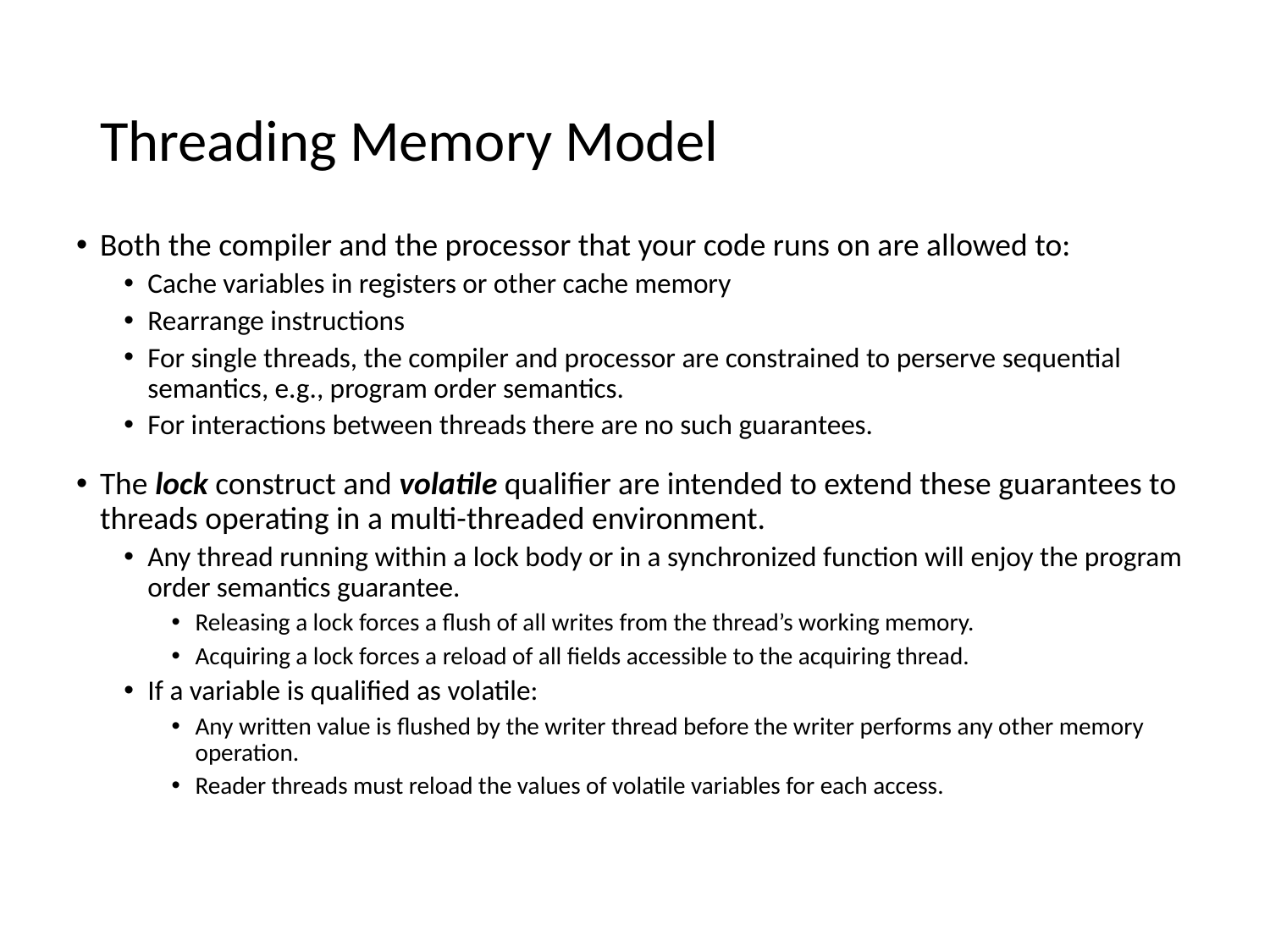

# Threading Memory Model
Both the compiler and the processor that your code runs on are allowed to:
Cache variables in registers or other cache memory
Rearrange instructions
For single threads, the compiler and processor are constrained to perserve sequential semantics, e.g., program order semantics.
For interactions between threads there are no such guarantees.
The lock construct and volatile qualifier are intended to extend these guarantees to threads operating in a multi-threaded environment.
Any thread running within a lock body or in a synchronized function will enjoy the program order semantics guarantee.
Releasing a lock forces a flush of all writes from the thread’s working memory.
Acquiring a lock forces a reload of all fields accessible to the acquiring thread.
If a variable is qualified as volatile:
Any written value is flushed by the writer thread before the writer performs any other memory operation.
Reader threads must reload the values of volatile variables for each access.